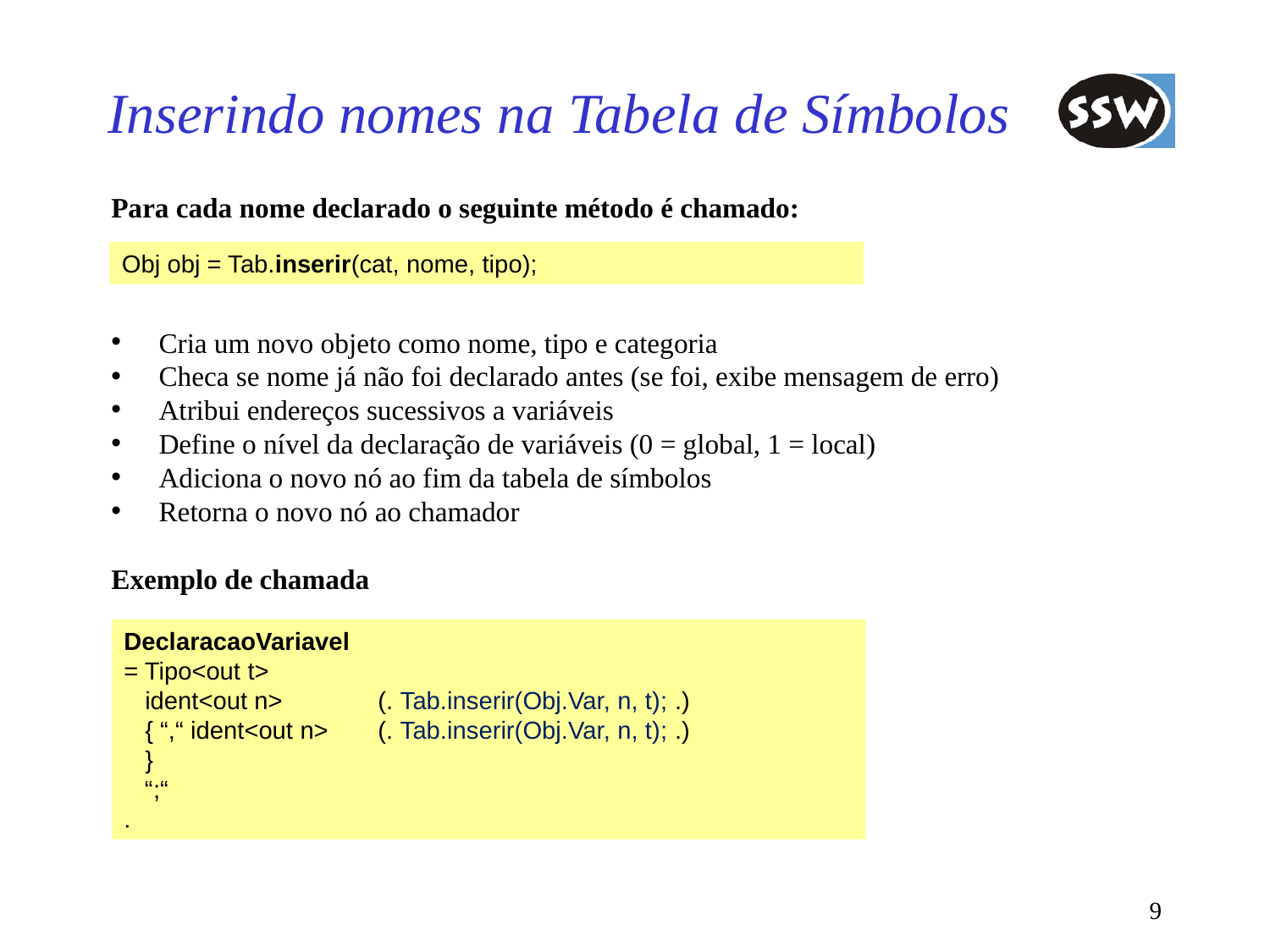

# Inserindo nomes na Tabela de Símbolos
Para cada nome declarado o seguinte método é chamado:

Cria um novo objeto como nome, tipo e categoria
Checa se nome já não foi declarado antes (se foi, exibe mensagem de erro)
Atribui endereços sucessivos a variáveis
Define o nível da declaração de variáveis (0 = global, 1 = local)
Adiciona o novo nó ao fim da tabela de símbolos
Retorna o novo nó ao chamador

Exemplo de chamada
Obj obj = Tab.inserir(cat, nome, tipo);
DeclaracaoVariavel
= Tipo<out t>
   ident<out n>	(. Tab.inserir(Obj.Var, n, t); .)
   { “,“ ident<out n>	(. Tab.inserir(Obj.Var, n, t); .)
   }
   “;“
.
9